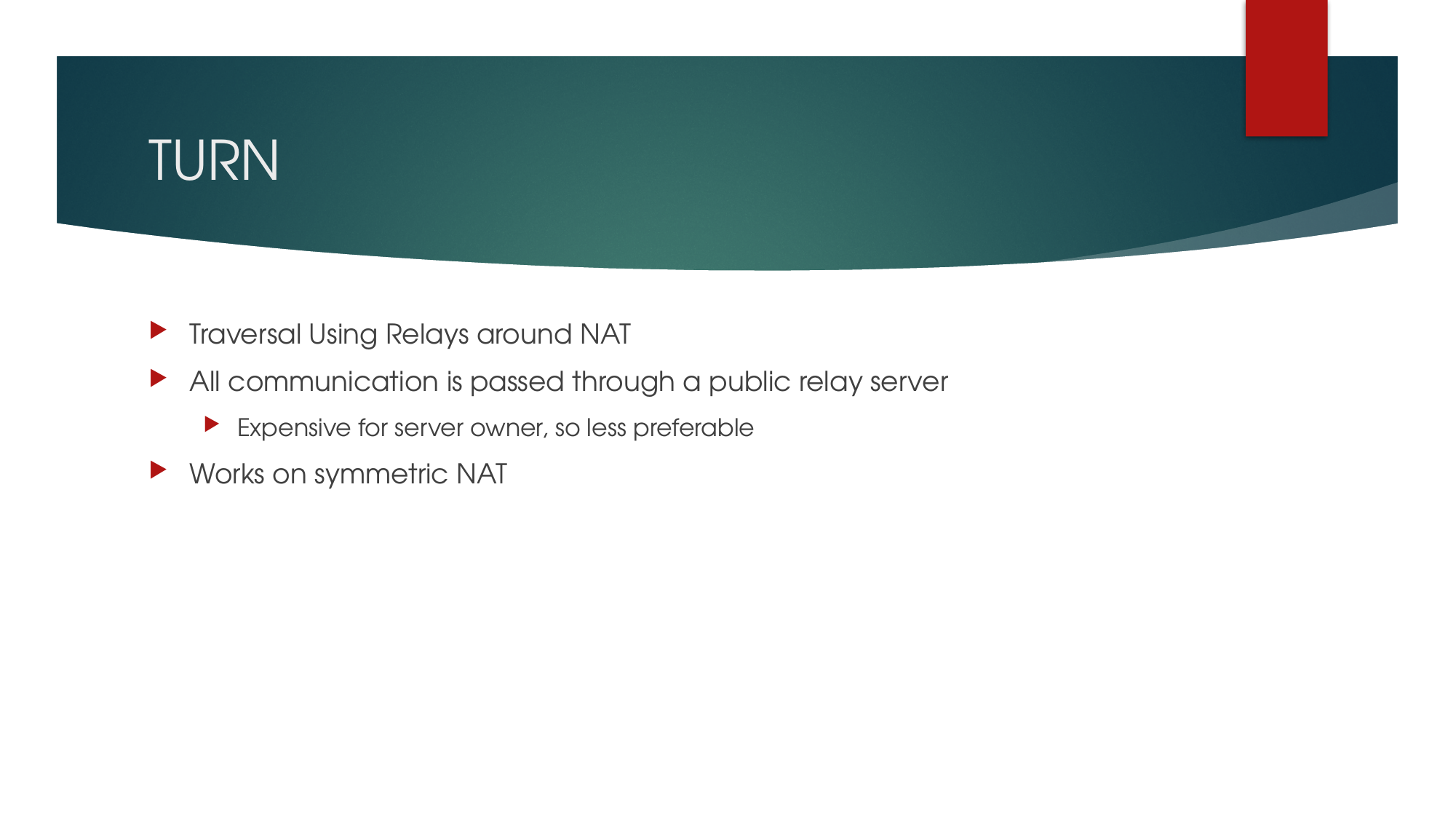

# TURN
Traversal Using Relays around NAT
All communication is passed through a public relay server
Expensive for server owner, so less preferable
Works on symmetric NAT